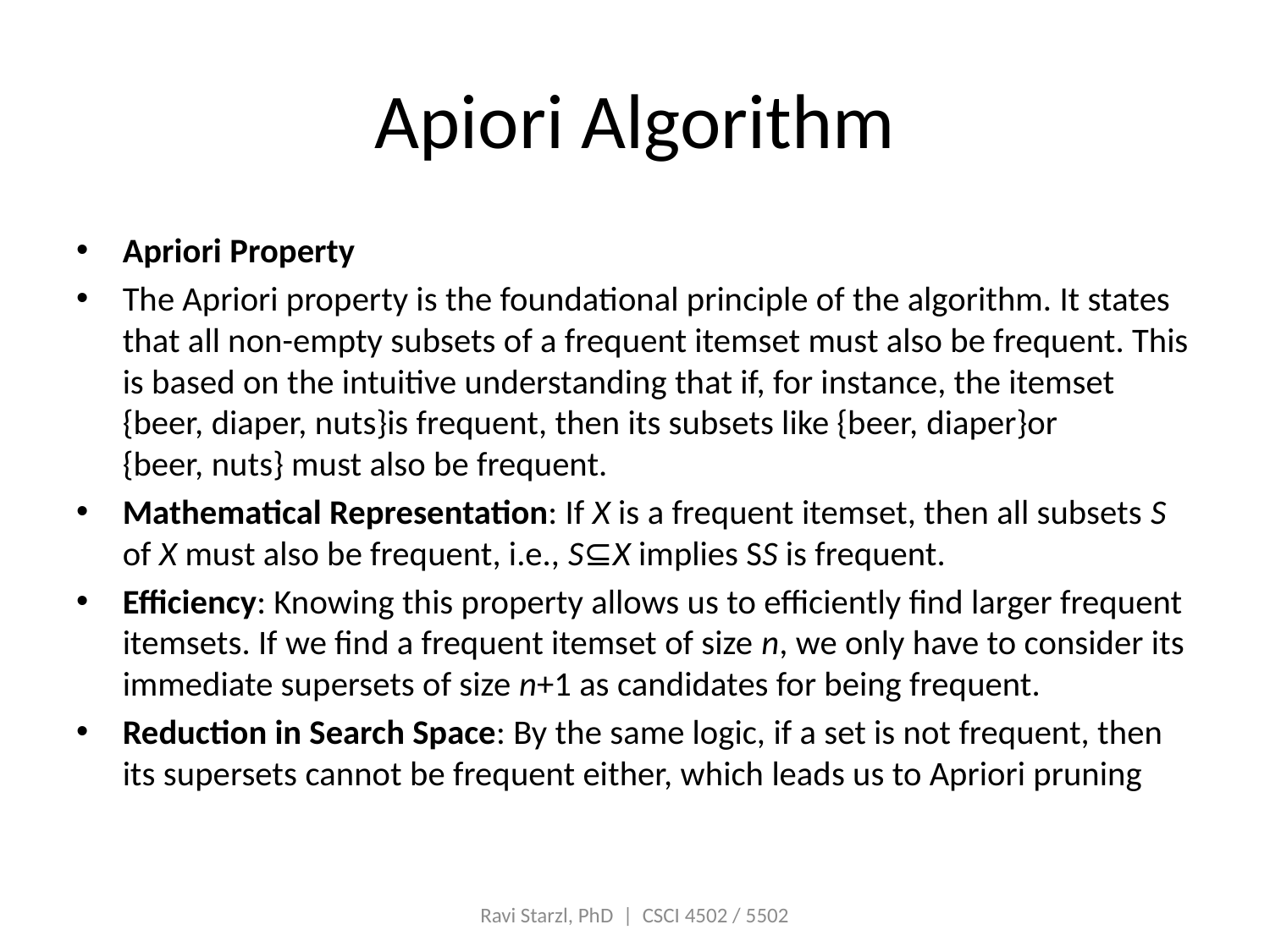

# Apiori Algorithm
Apriori Property
The Apriori property is the foundational principle of the algorithm. It states that all non-empty subsets of a frequent itemset must also be frequent. This is based on the intuitive understanding that if, for instance, the itemset {beer, diaper, nuts}is frequent, then its subsets like {beer, diaper}or {beer, nuts} must also be frequent.
Mathematical Representation: If X is a frequent itemset, then all subsets S of X must also be frequent, i.e., S⊆X implies SS is frequent.
Efficiency: Knowing this property allows us to efficiently find larger frequent itemsets. If we find a frequent itemset of size n, we only have to consider its immediate supersets of size n+1 as candidates for being frequent.
Reduction in Search Space: By the same logic, if a set is not frequent, then its supersets cannot be frequent either, which leads us to Apriori pruning

Ravi Starzl, PhD  |  CSCI 4502 / 5502